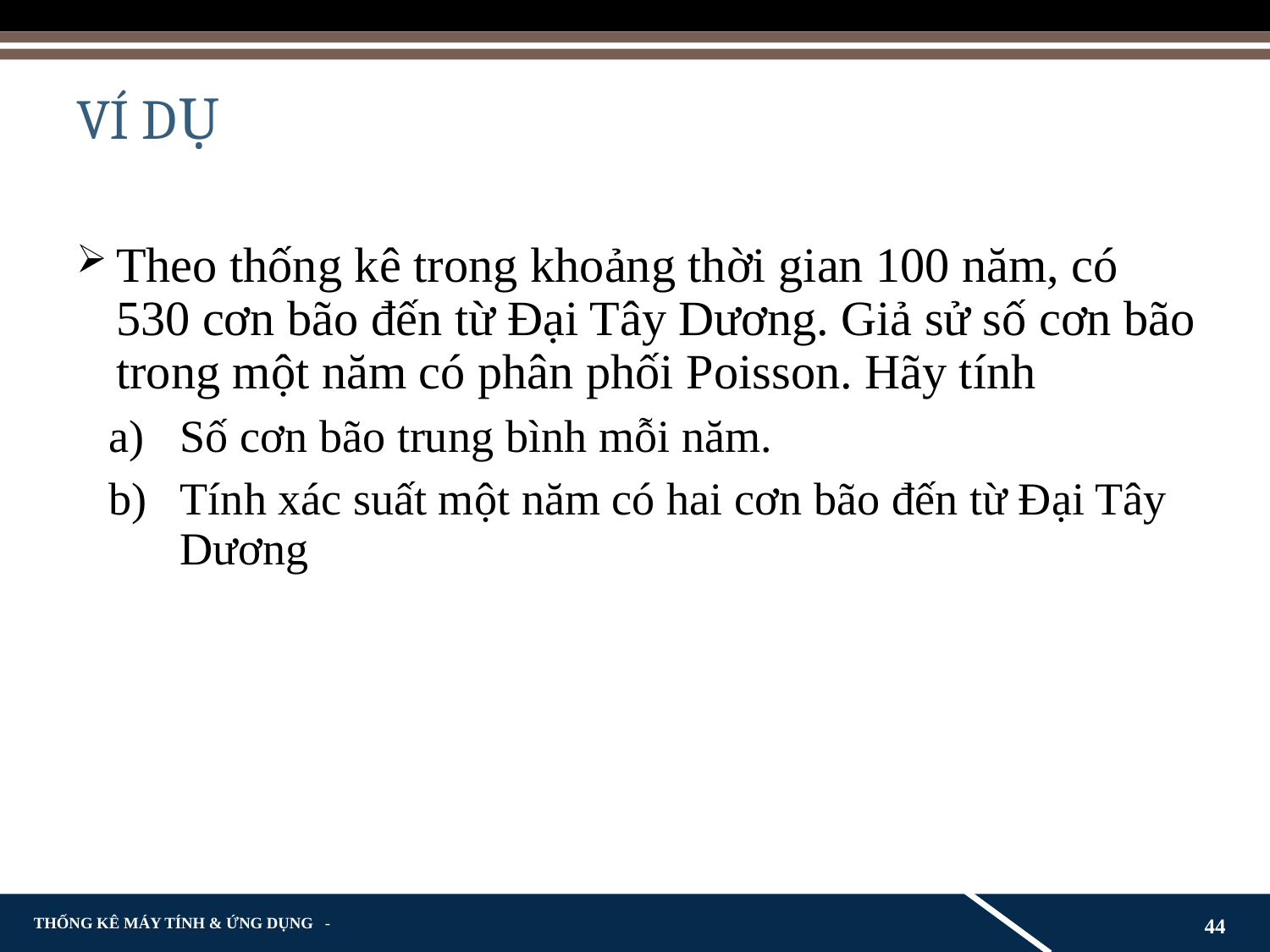

# VÍ DỤ
Theo thống kê trong khoảng thời gian 100 năm, có 530 cơn bão đến từ Đại Tây Dương. Giả sử số cơn bão trong một năm có phân phối Poisson. Hãy tính
Số cơn bão trung bình mỗi năm.
Tính xác suất một năm có hai cơn bão đến từ Đại Tây Dương

44